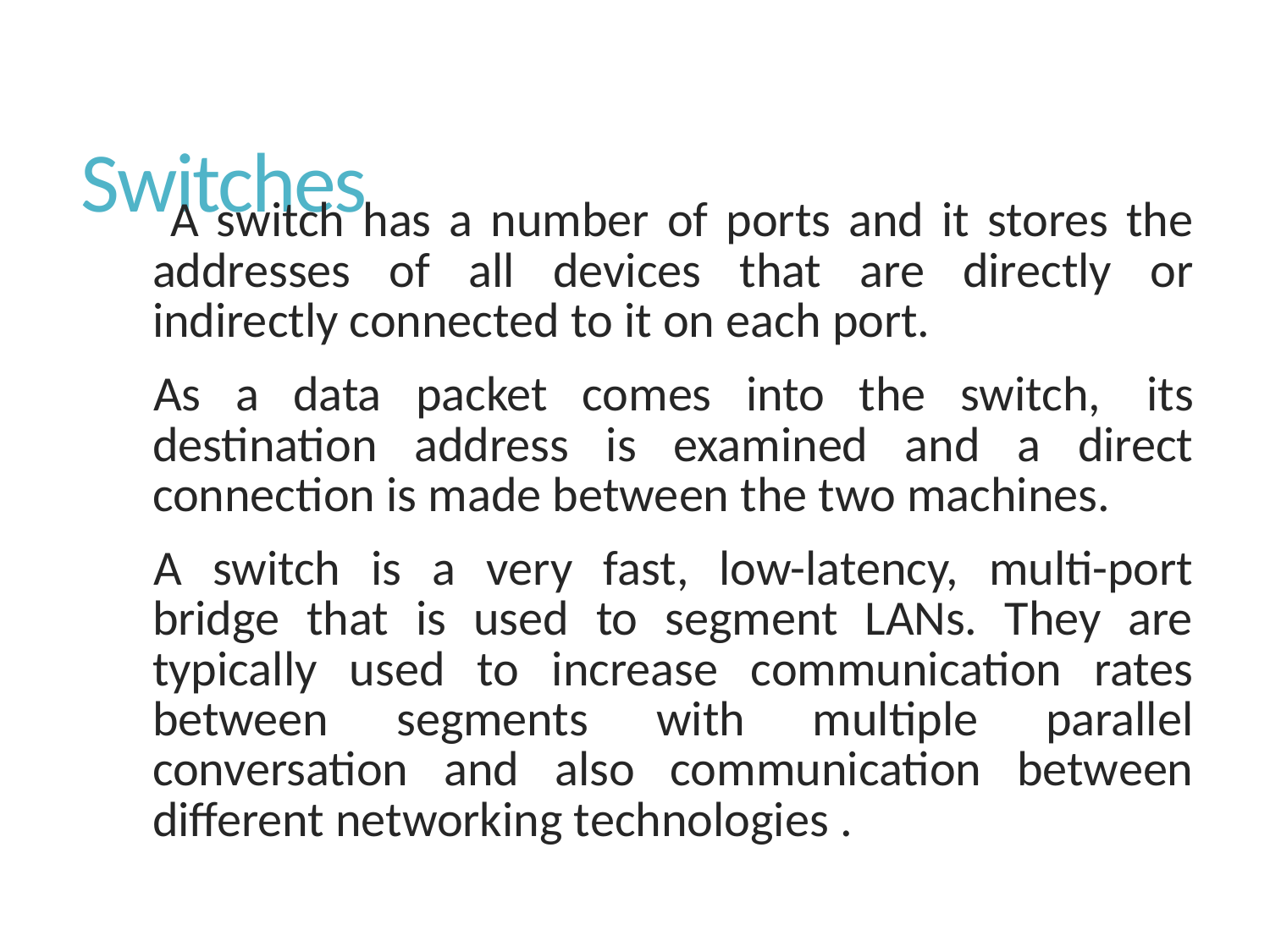

# Switches
 A switch has a number of ports and it stores the addresses of all devices that are directly or indirectly connected to it on each port.
As a data packet comes into the switch,  its destination address is examined and a direct connection is made between the two machines.
A switch is a very fast, low-latency, multi-port bridge that is used to segment LANs. They are typically used to increase communication rates between segments with multiple parallel conversation and also communication between different networking technologies .